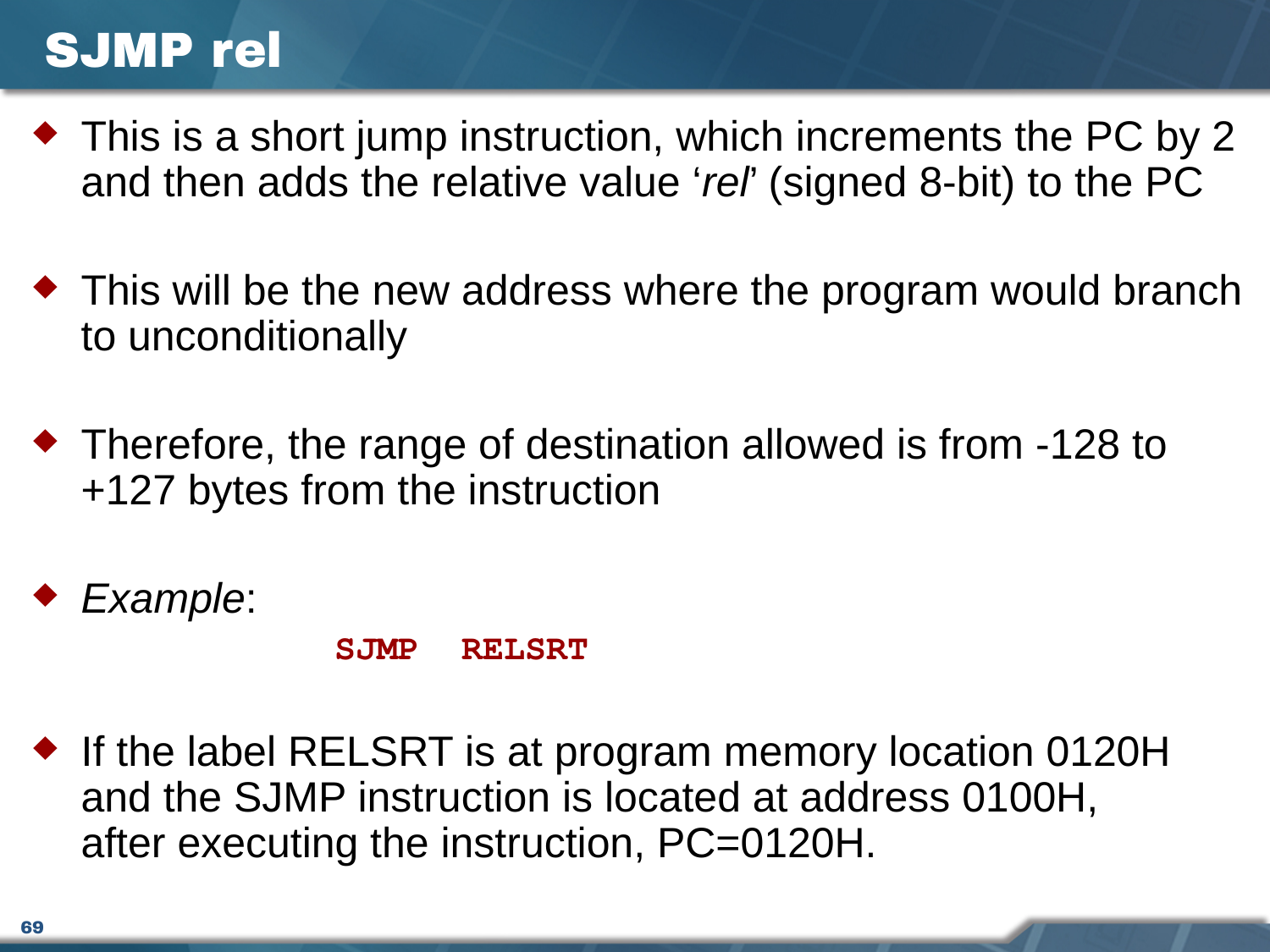

# SJMP rel
This is a short jump instruction, which increments the PC by 2 and then adds the relative value ‘rel’ (signed 8-bit) to the PC

This will be the new address where the program would branch to unconditionally

Therefore, the range of destination allowed is from -128 to +127 bytes from the instruction

Example:
			SJMP	RELSRT

If the label RELSRT is at program memory location 0120H and the SJMP instruction is located at address 0100H,
after executing the instruction, PC=0120H.